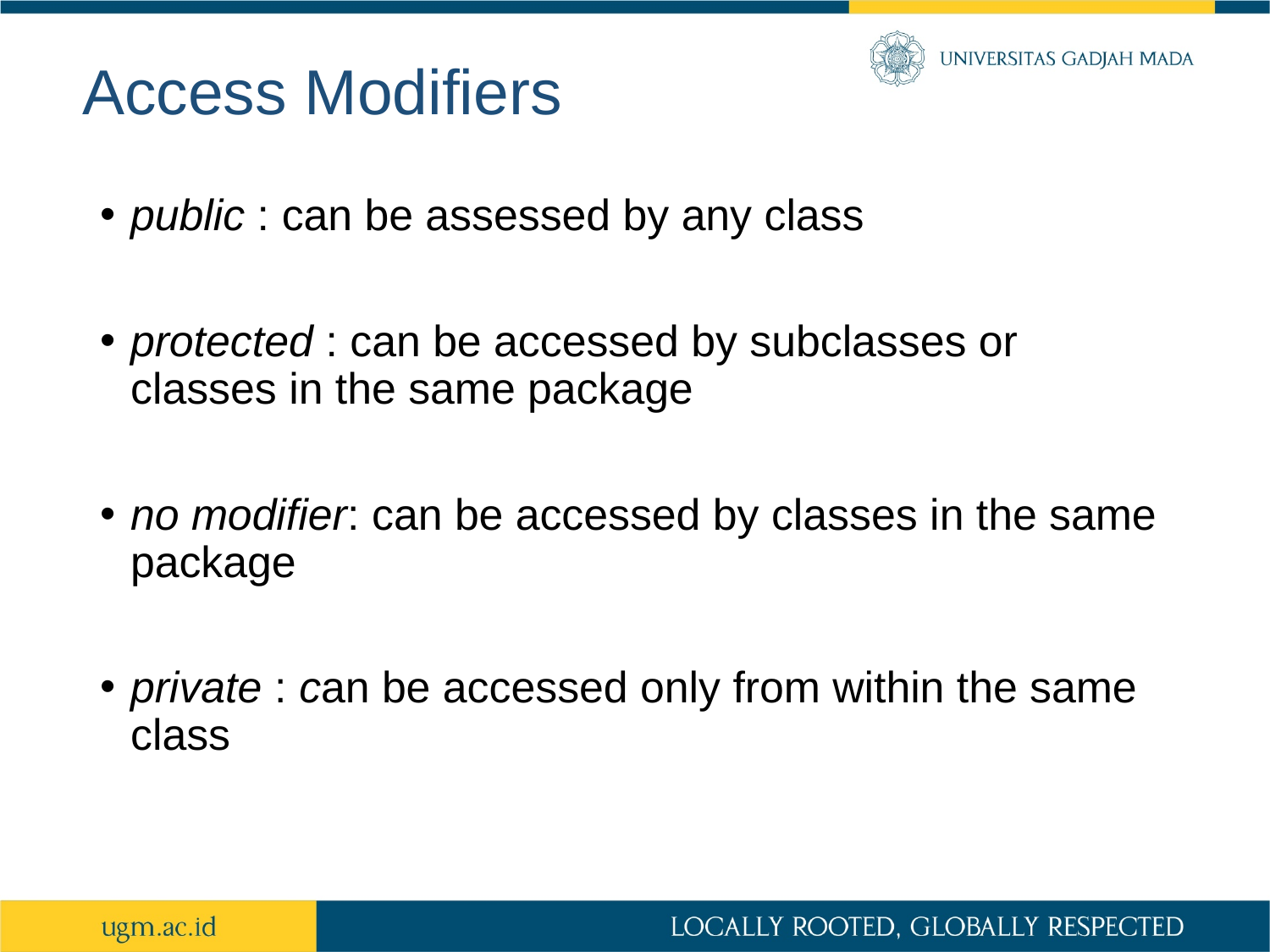

# Access Modifiers
public : can be assessed by any class

protected : can be accessed by subclasses or classes in the same package

no modifier: can be accessed by classes in the same package

private : can be accessed only from within the same class